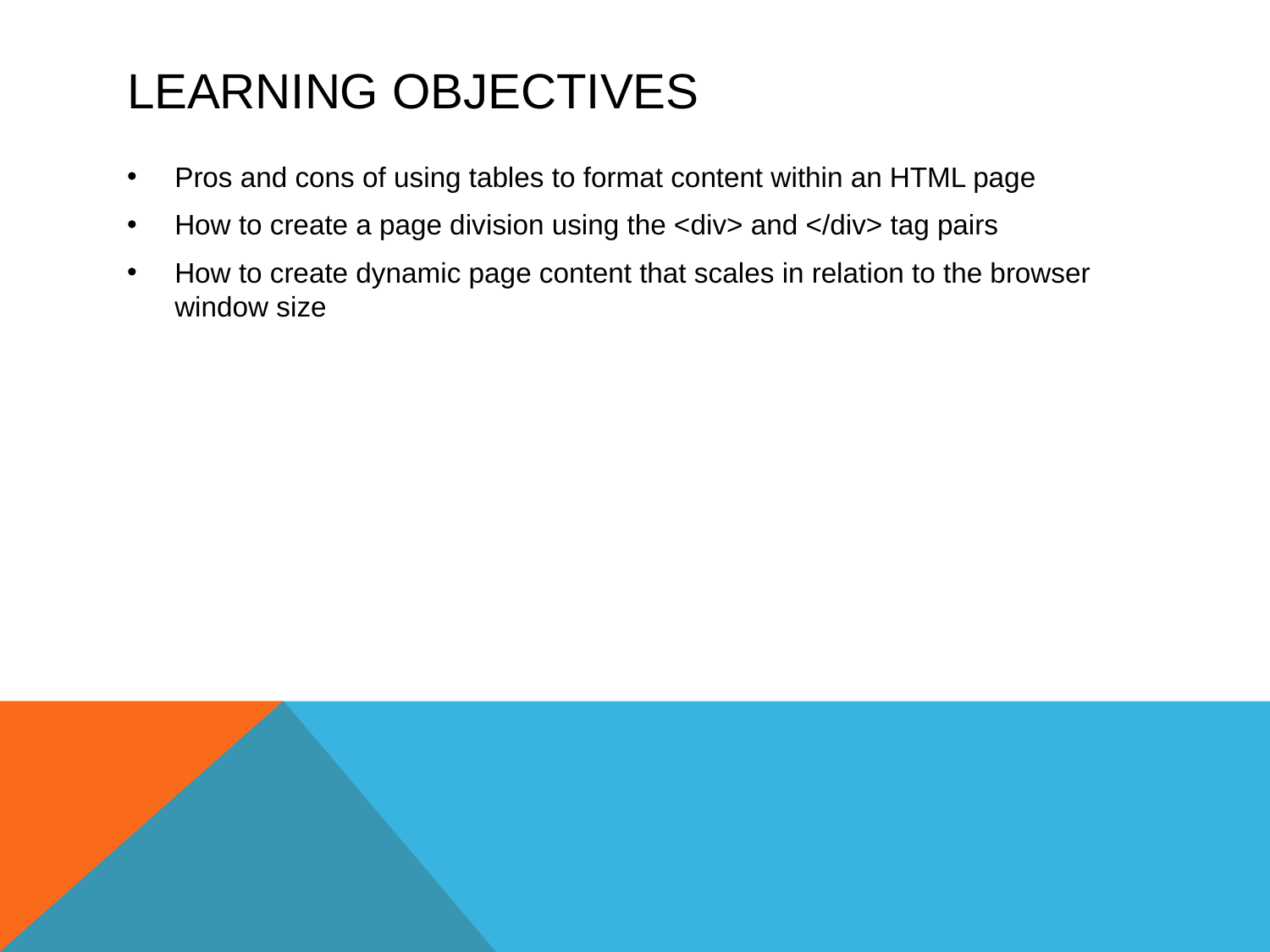

# Learning Objectives
Pros and cons of using tables to format content within an HTML page
How to create a page division using the <div> and </div> tag pairs
How to create dynamic page content that scales in relation to the browser window size